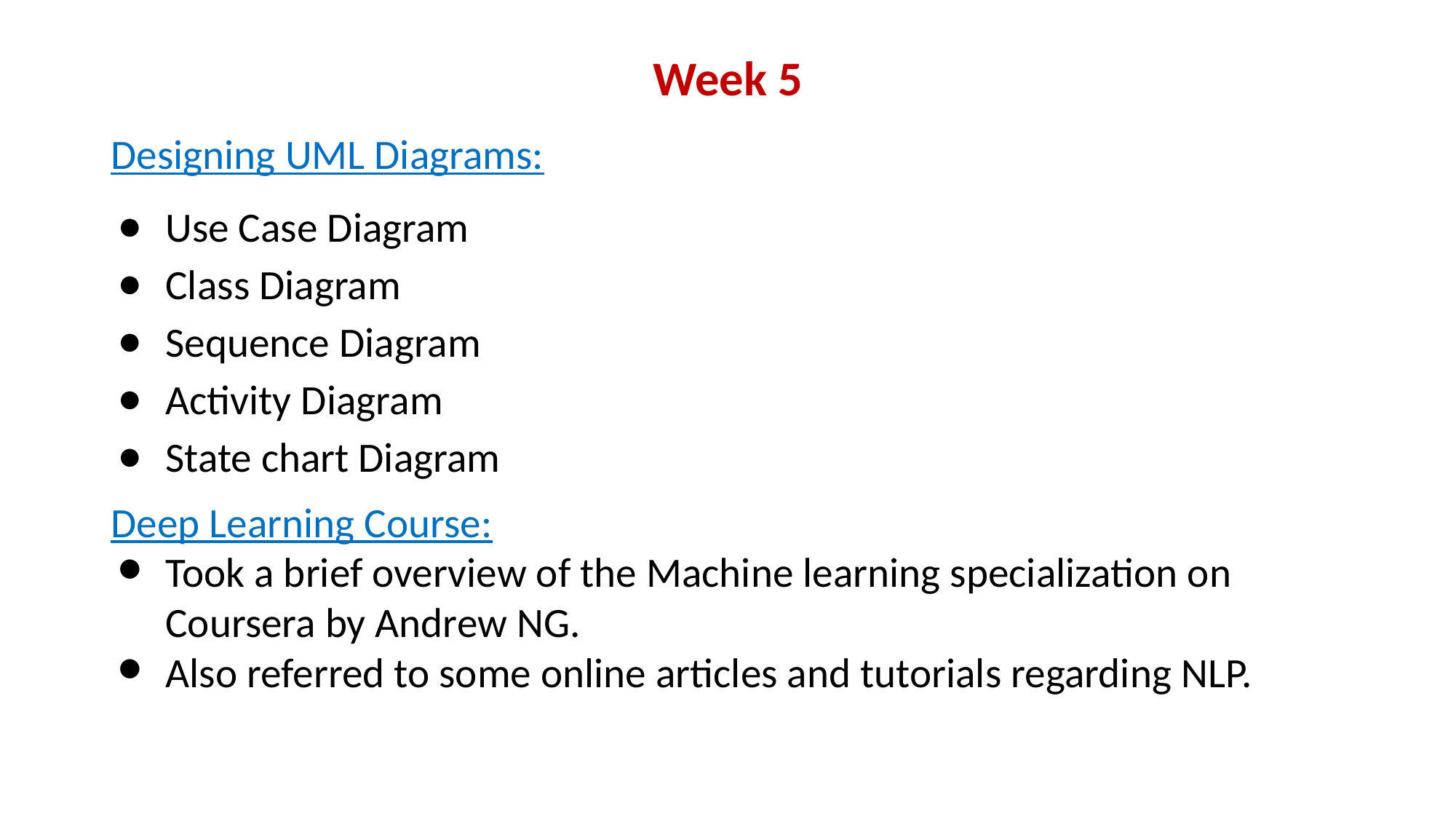

Week 5
Designing UML Diagrams:
Use Case Diagram
Class Diagram
Sequence Diagram
Activity Diagram
State chart Diagram
Deep Learning Course:
Took a brief overview of the Machine learning specialization on Coursera by Andrew NG.
Also referred to some online articles and tutorials regarding NLP.